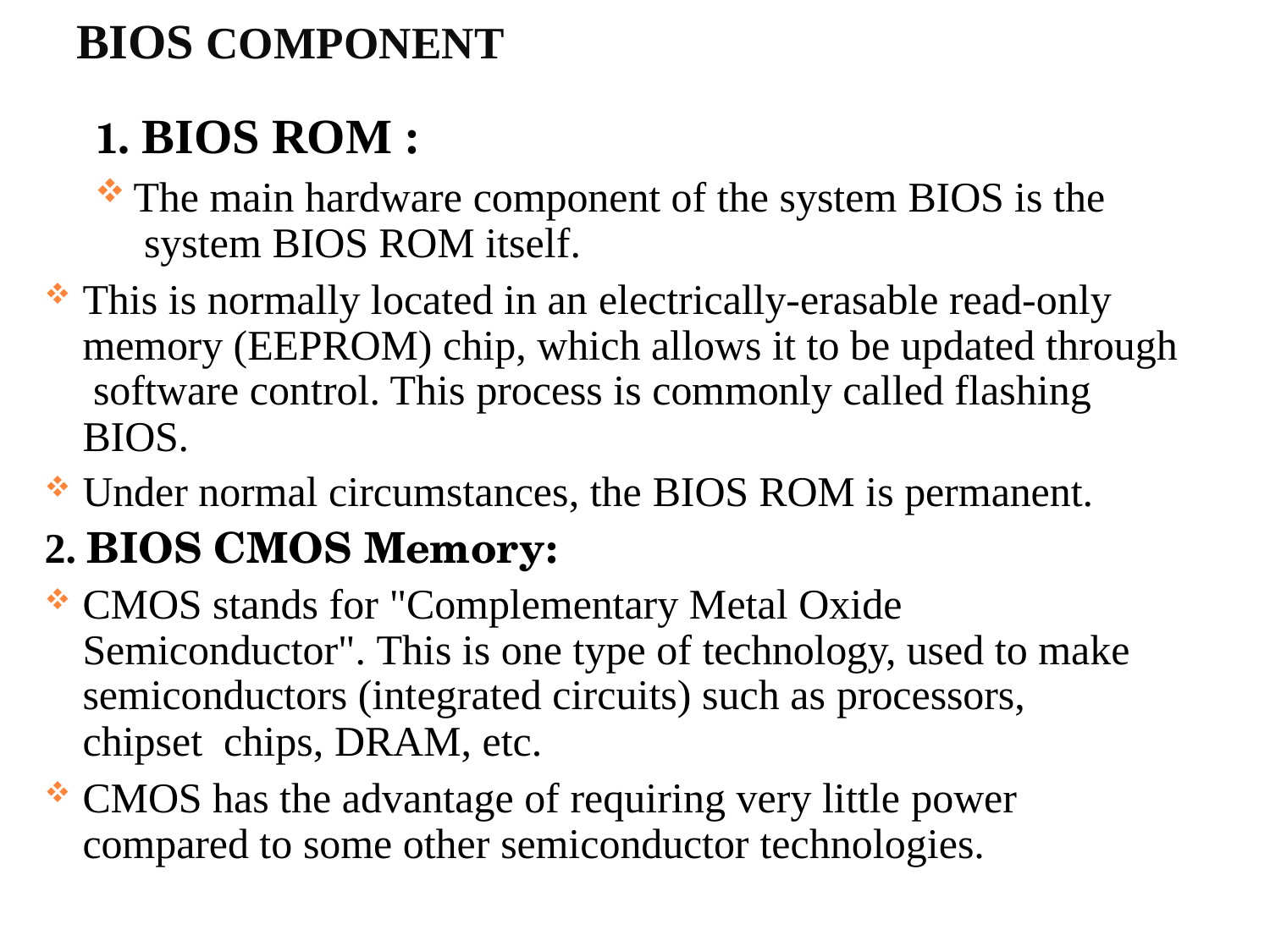

# BIOS COMPONENT
1. BIOS ROM :
The main hardware component of the system BIOS is the  system BIOS ROM itself.
This is normally located in an electrically-erasable read-only  memory (EEPROM) chip, which allows it to be updated through  software control. This process is commonly called flashing  BIOS.
Under normal circumstances, the BIOS ROM is permanent.
2. BIOS CMOS Memory:
CMOS stands for "Complementary Metal Oxide  Semiconductor". This is one type of technology, used to make  semiconductors (integrated circuits) such as processors, chipset  chips, DRAM, etc.
CMOS has the advantage of requiring very little power
compared to some other semiconductor technologies.
51